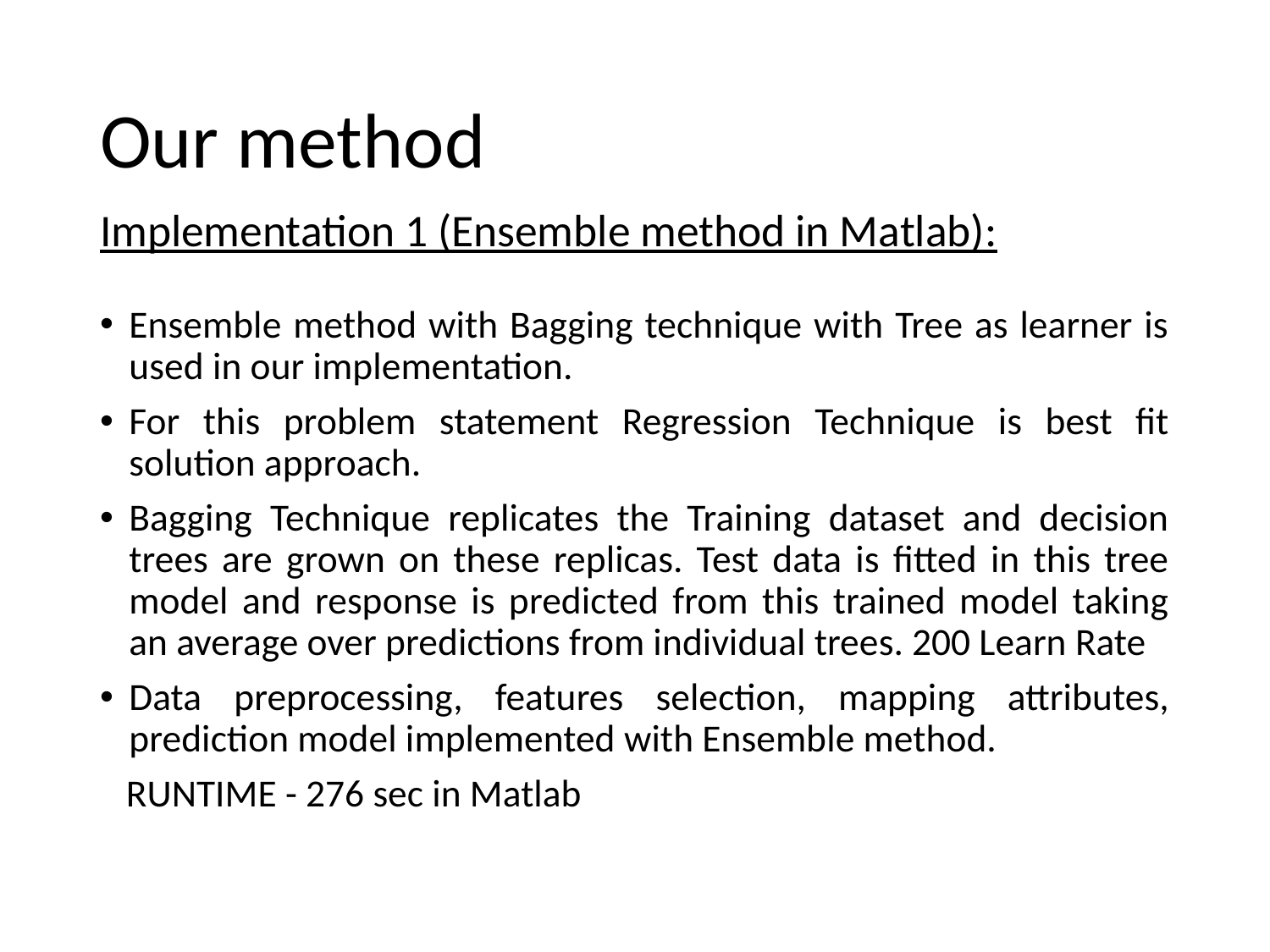

# Our method
Implementation 1 (Ensemble method in Matlab):

Ensemble method with Bagging technique with Tree as learner is used in our implementation.
For this problem statement Regression Technique is best fit solution approach.
Bagging Technique replicates the Training dataset and decision trees are grown on these replicas. Test data is fitted in this tree model and response is predicted from this trained model taking an average over predictions from individual trees. 200 Learn Rate
Data preprocessing, features selection, mapping attributes, prediction model implemented with Ensemble method.
   RUNTIME - 276 sec in Matlab